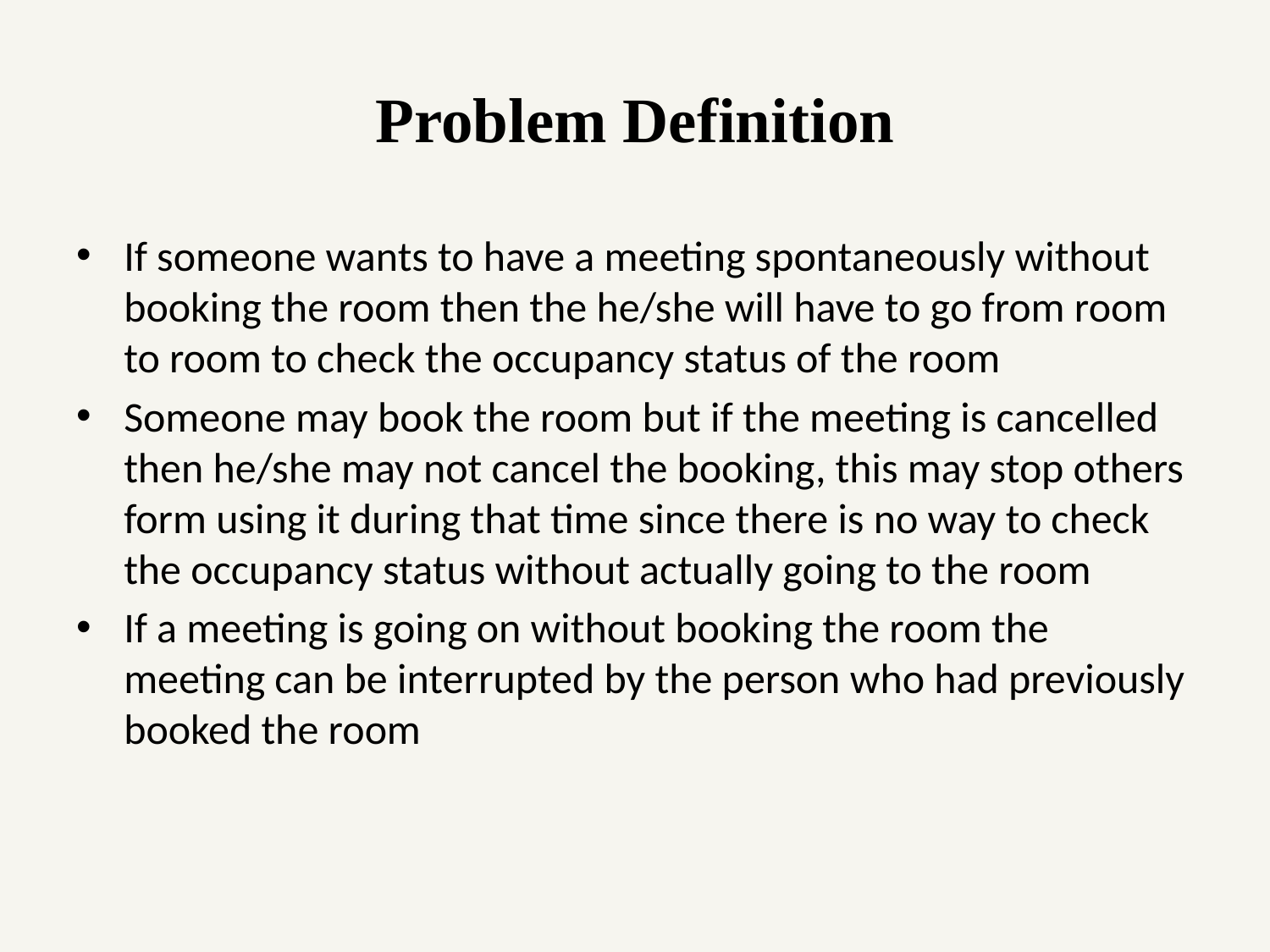

# Problem Definition
If someone wants to have a meeting spontaneously without booking the room then the he/she will have to go from room to room to check the occupancy status of the room
Someone may book the room but if the meeting is cancelled then he/she may not cancel the booking, this may stop others form using it during that time since there is no way to check the occupancy status without actually going to the room
If a meeting is going on without booking the room the meeting can be interrupted by the person who had previously booked the room